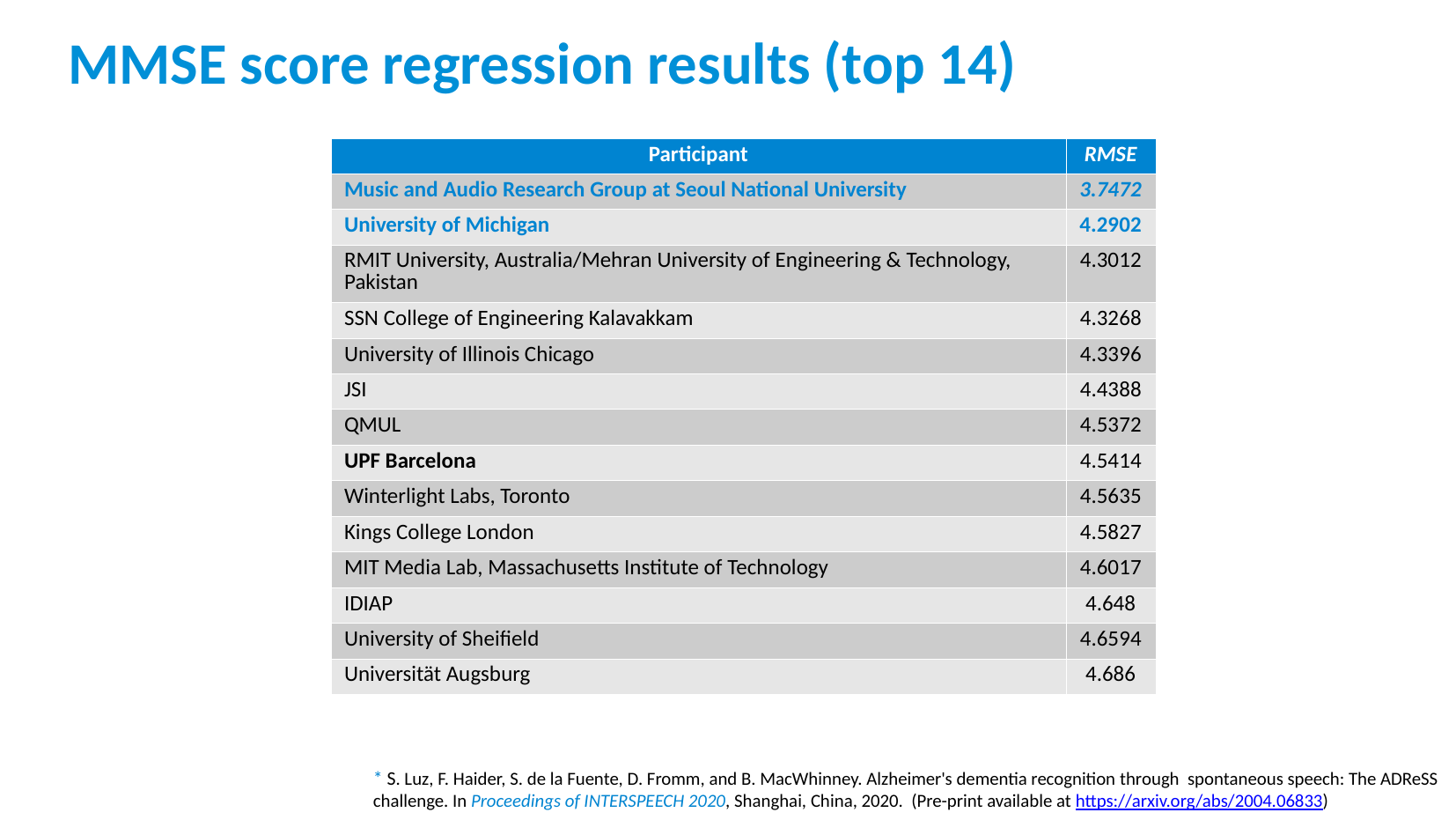

MMSE score regression results (top 14)
| Participant | RMSE |
| --- | --- |
| Music and Audio Research Group at Seoul National University | 3.7472 |
| University of Michigan | 4.2902 |
| RMIT University, Australia/Mehran University of Engineering & Technology, Pakistan | 4.3012 |
| SSN College of Engineering Kalavakkam | 4.3268 |
| University of Illinois Chicago | 4.3396 |
| JSI | 4.4388 |
| QMUL | 4.5372 |
| UPF Barcelona | 4.5414 |
| Winterlight Labs, Toronto | 4.5635 |
| Kings College London | 4.5827 |
| MIT Media Lab, Massachusetts Institute of Technology | 4.6017 |
| IDIAP | 4.648 |
| University of Sheifield | 4.6594 |
| Universität Augsburg | 4.686 |